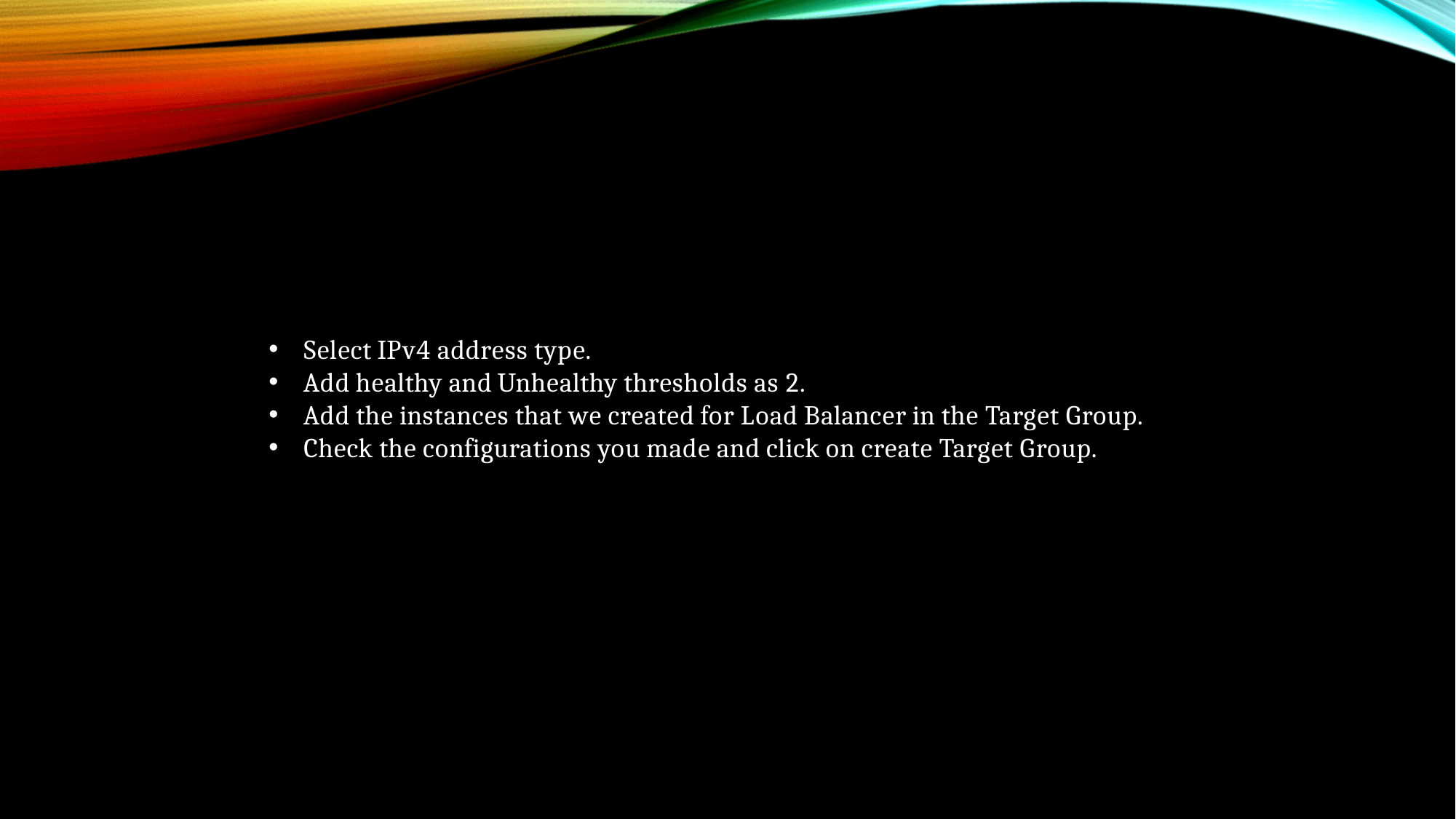

Select IPv4 address type.
Add healthy and Unhealthy thresholds as 2.
Add the instances that we created for Load Balancer in the Target Group.
Check the configurations you made and click on create Target Group.